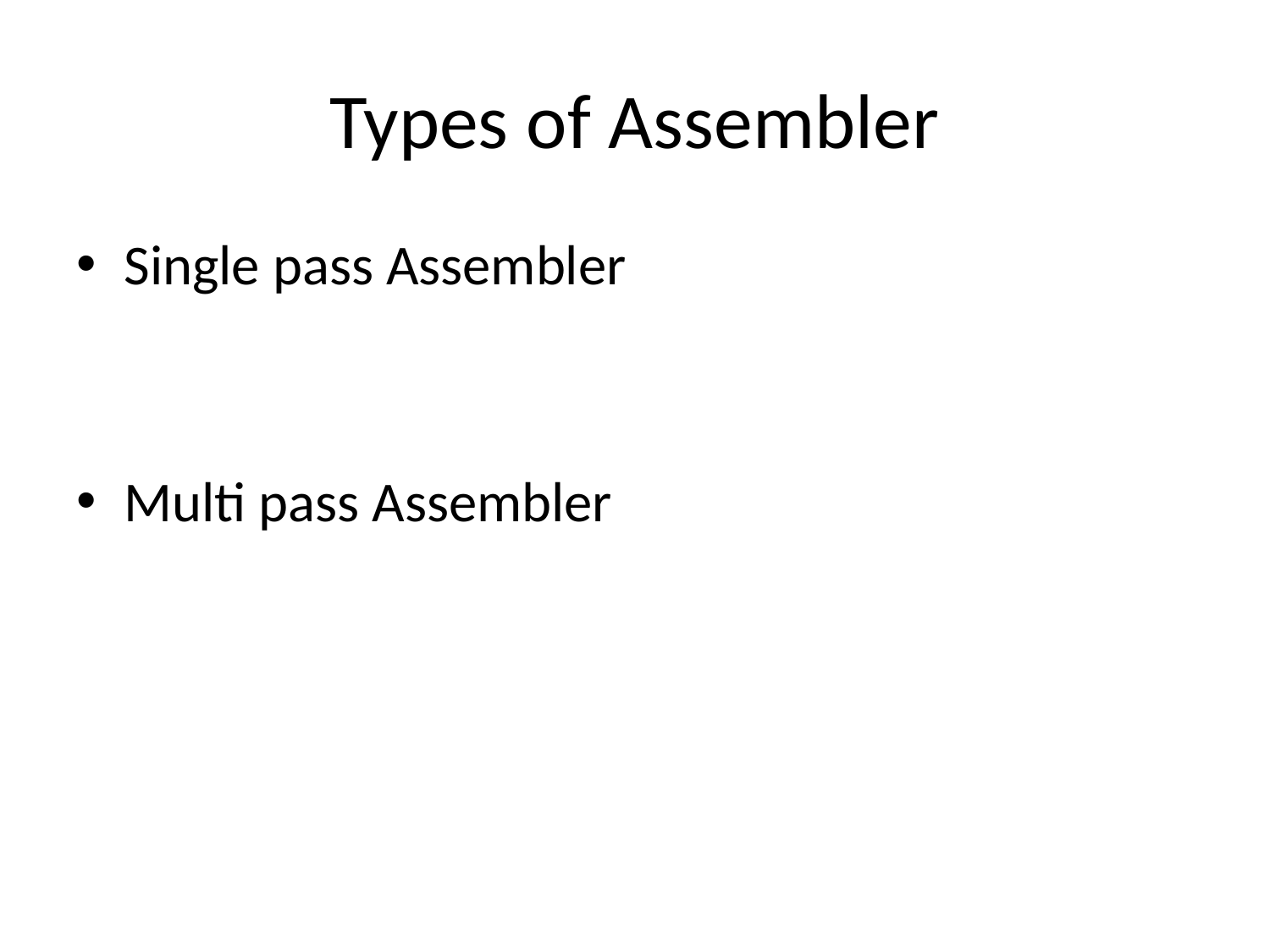

# Types of Assembler
Single pass Assembler

Multi pass Assembler